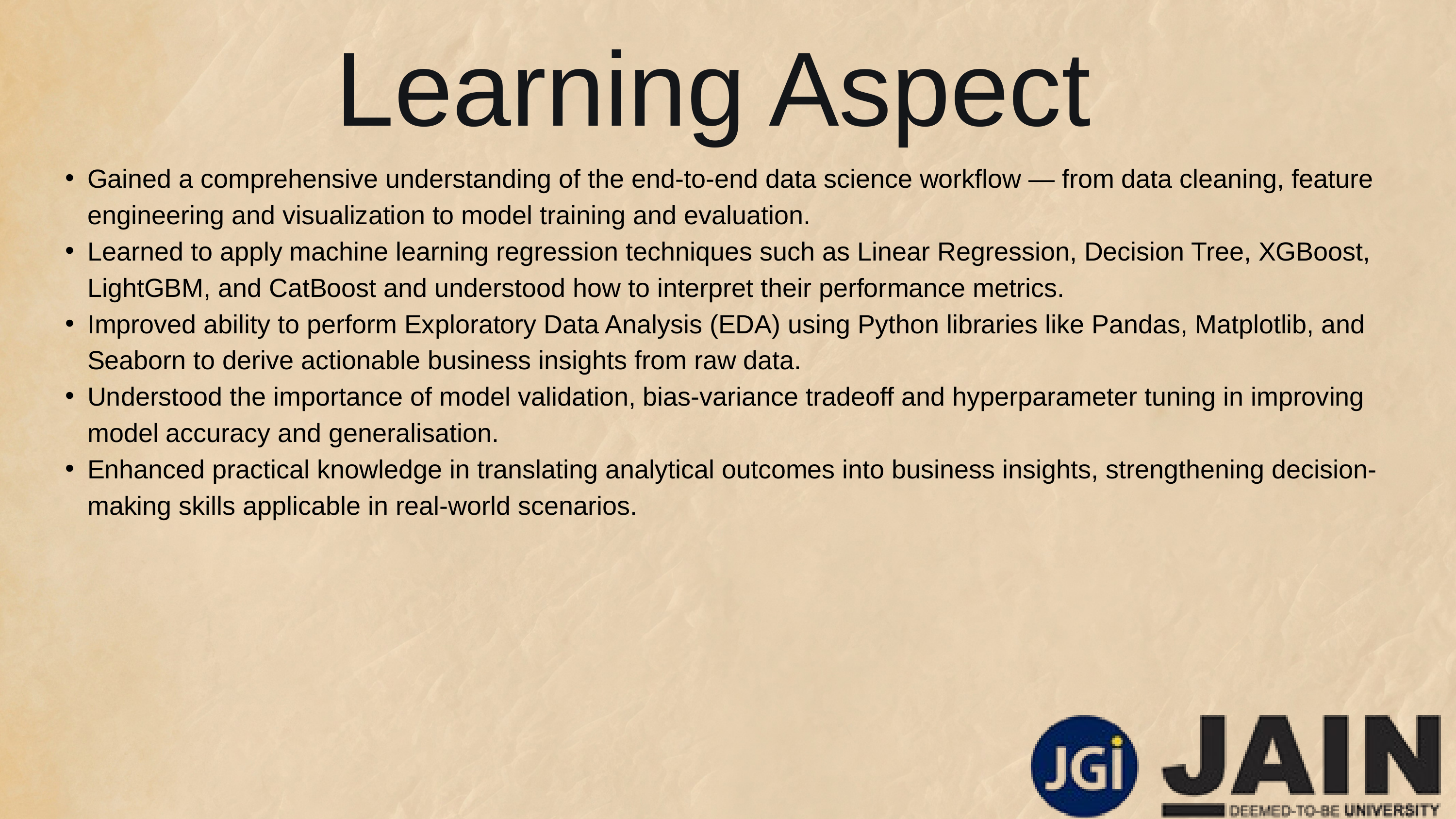

Learning Aspect
Gained a comprehensive understanding of the end-to-end data science workflow — from data cleaning, feature engineering and visualization to model training and evaluation.
Learned to apply machine learning regression techniques such as Linear Regression, Decision Tree, XGBoost, LightGBM, and CatBoost and understood how to interpret their performance metrics.
Improved ability to perform Exploratory Data Analysis (EDA) using Python libraries like Pandas, Matplotlib, and Seaborn to derive actionable business insights from raw data.
Understood the importance of model validation, bias-variance tradeoff and hyperparameter tuning in improving model accuracy and generalisation.
Enhanced practical knowledge in translating analytical outcomes into business insights, strengthening decision-making skills applicable in real-world scenarios.